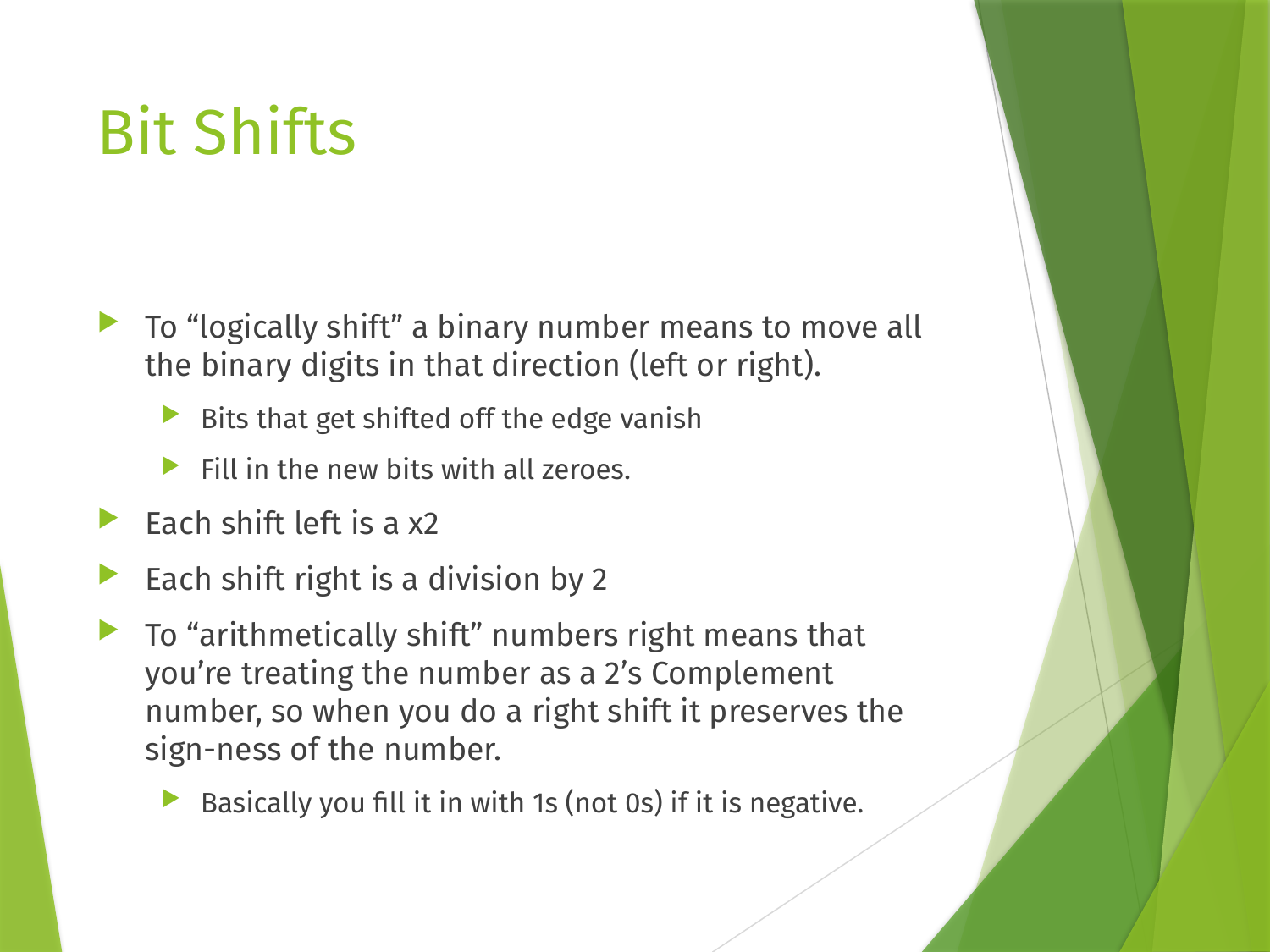

# Bit Shifts
To “logically shift” a binary number means to move all the binary digits in that direction (left or right).
Bits that get shifted off the edge vanish
Fill in the new bits with all zeroes.
Each shift left is a x2
Each shift right is a division by 2
To “arithmetically shift” numbers right means that you’re treating the number as a 2’s Complement number, so when you do a right shift it preserves the sign-ness of the number.
Basically you fill it in with 1s (not 0s) if it is negative.